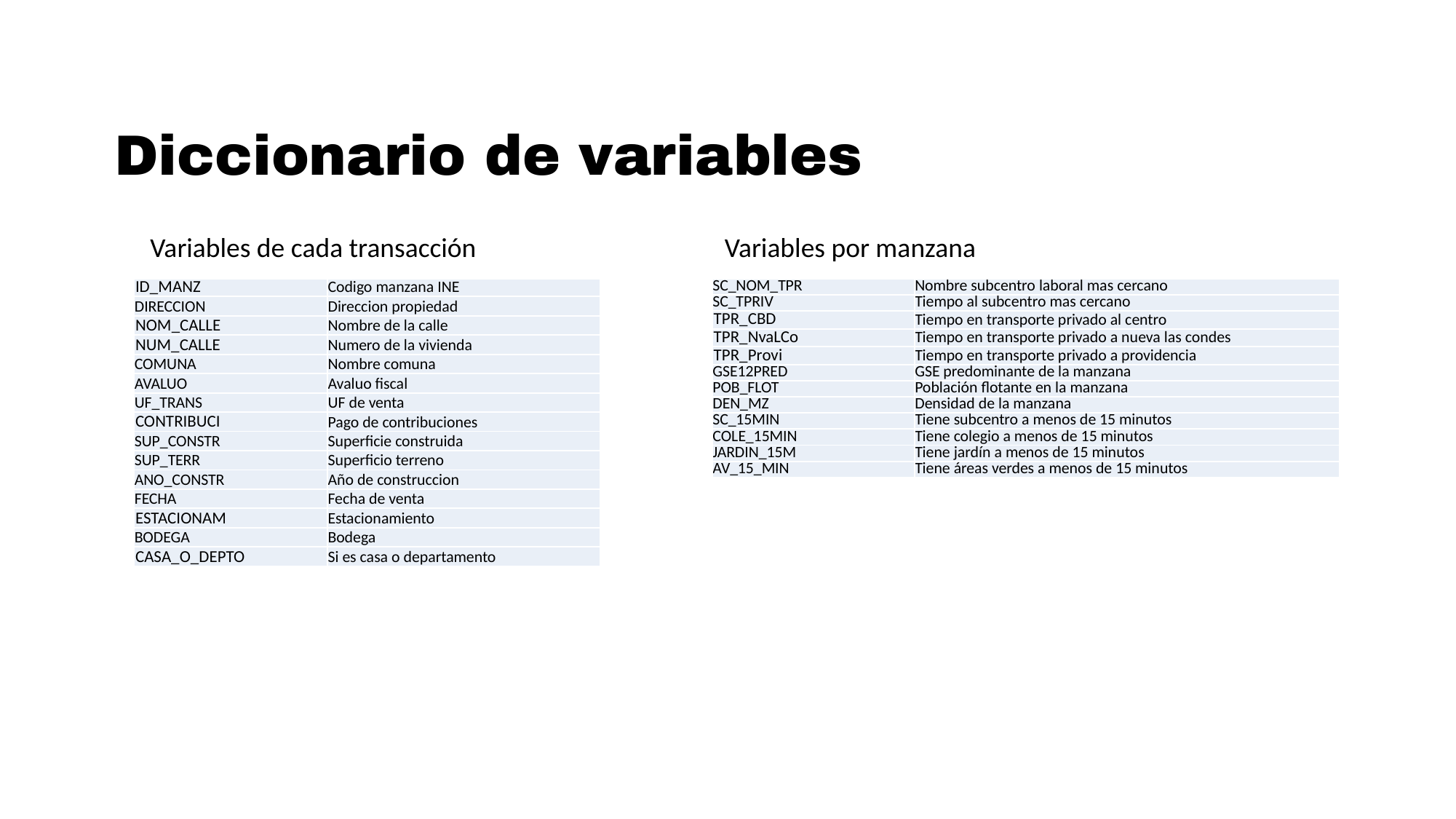

# Diccionario de variables
Variables de cada transacción
Variables por manzana
| ID\_MANZ | Codigo manzana INE |
| --- | --- |
| DIRECCION | Direccion propiedad |
| NOM\_CALLE | Nombre de la calle |
| NUM\_CALLE | Numero de la vivienda |
| COMUNA | Nombre comuna |
| AVALUO | Avaluo fiscal |
| UF\_TRANS | UF de venta |
| CONTRIBUCI | Pago de contribuciones |
| SUP\_CONSTR | Superficie construida |
| SUP\_TERR | Superficio terreno |
| ANO\_CONSTR | Año de construccion |
| FECHA | Fecha de venta |
| ESTACIONAM | Estacionamiento |
| BODEGA | Bodega |
| CASA\_O\_DEPTO | Si es casa o departamento |
| SC\_NOM\_TPR | Nombre subcentro laboral mas cercano |
| --- | --- |
| SC\_TPRIV | Tiempo al subcentro mas cercano |
| TPR\_CBD | Tiempo en transporte privado al centro |
| TPR\_NvaLCo | Tiempo en transporte privado a nueva las condes |
| TPR\_Provi | Tiempo en transporte privado a providencia |
| GSE12PRED | GSE predominante de la manzana |
| POB\_FLOT | Población flotante en la manzana |
| DEN\_MZ | Densidad de la manzana |
| SC\_15MIN | Tiene subcentro a menos de 15 minutos |
| COLE\_15MIN | Tiene colegio a menos de 15 minutos |
| JARDIN\_15M | Tiene jardín a menos de 15 minutos |
| AV\_15\_MIN | Tiene áreas verdes a menos de 15 minutos |